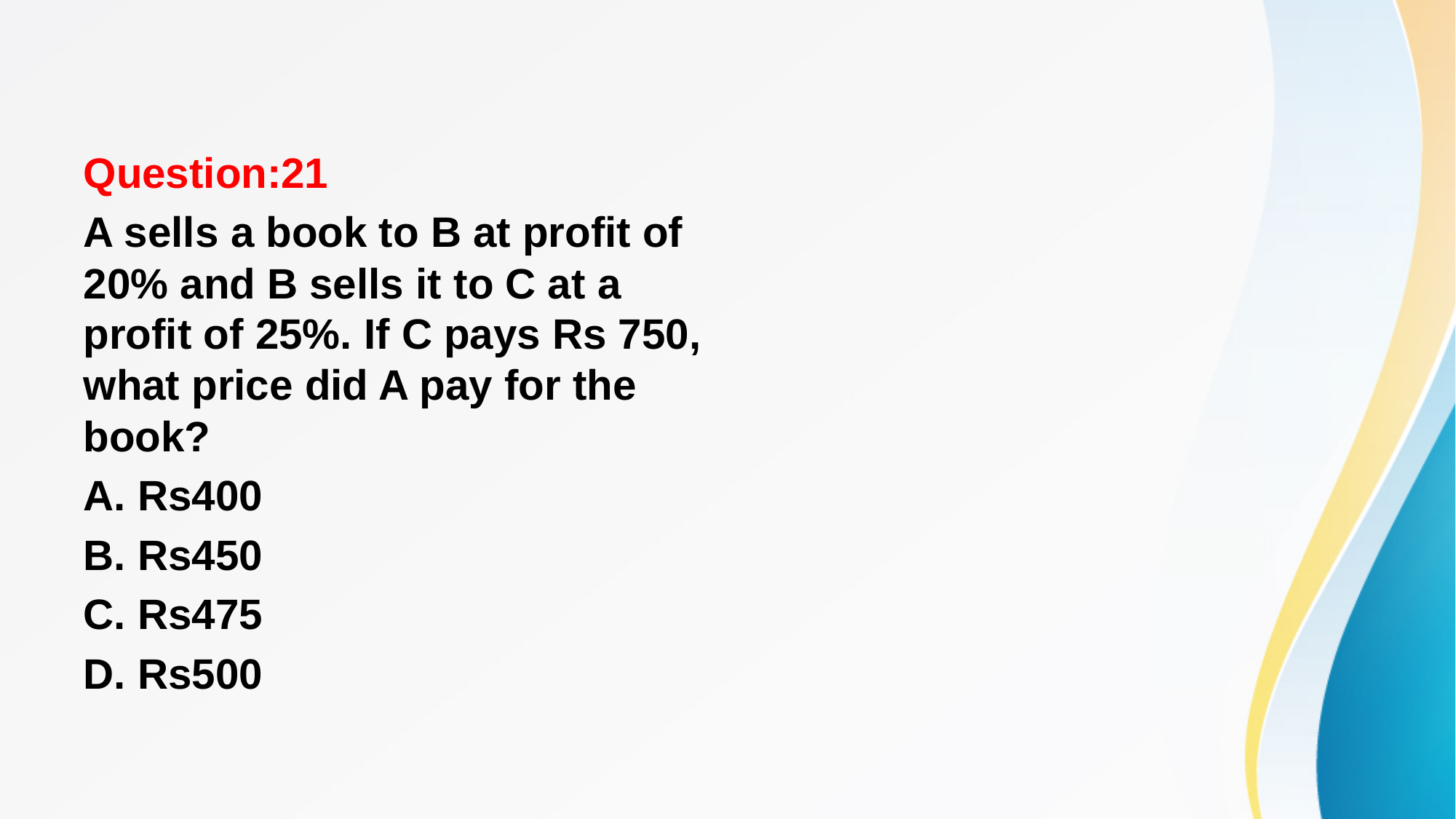

#
Question:21
A sells a book to B at profit of 20% and B sells it to C at a profit of 25%. If C pays Rs 750, what price did A pay for the book?
A. Rs400
B. Rs450
C. Rs475
D. Rs500